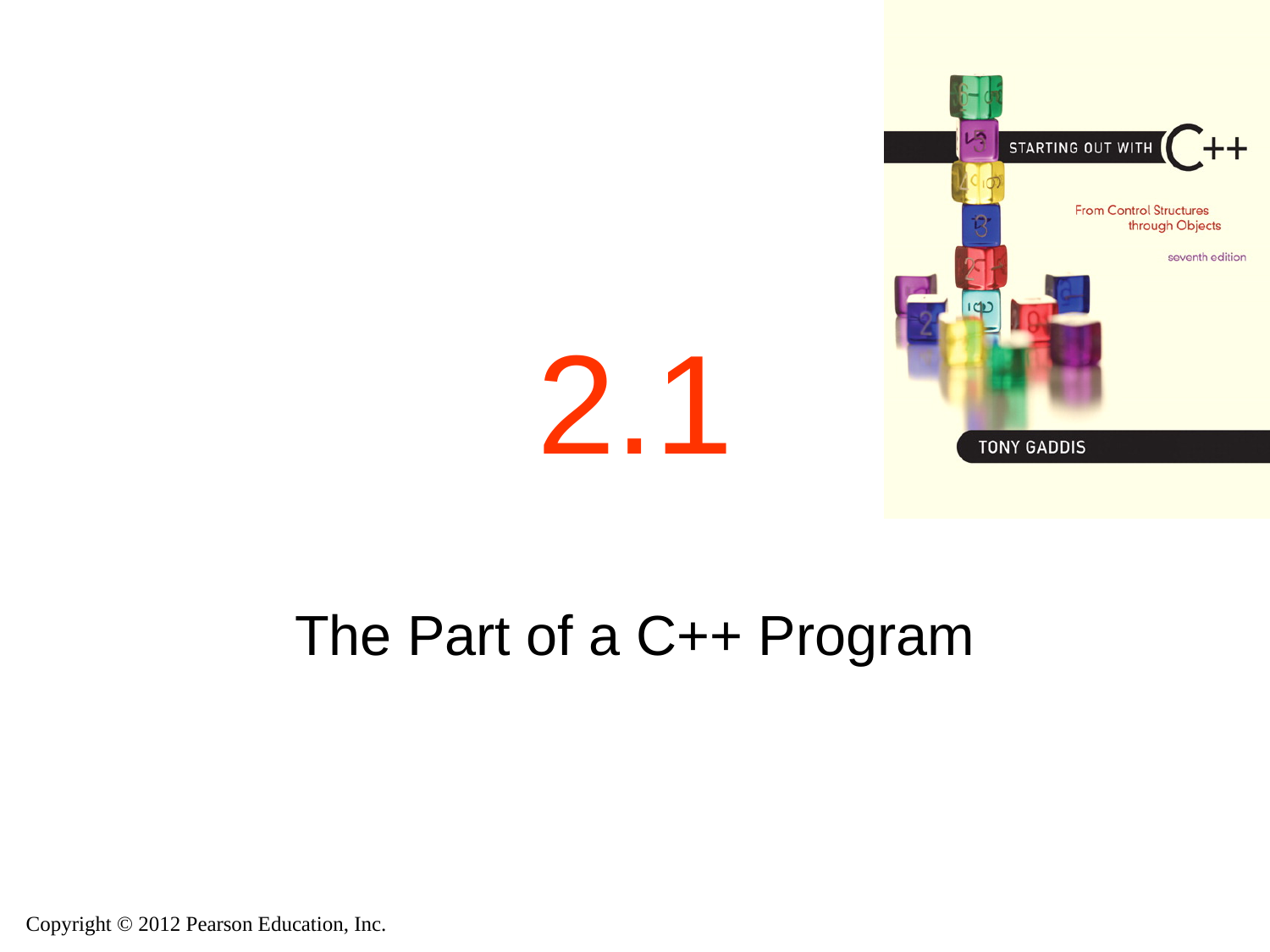

# 2.1
The Part of a C++ Program